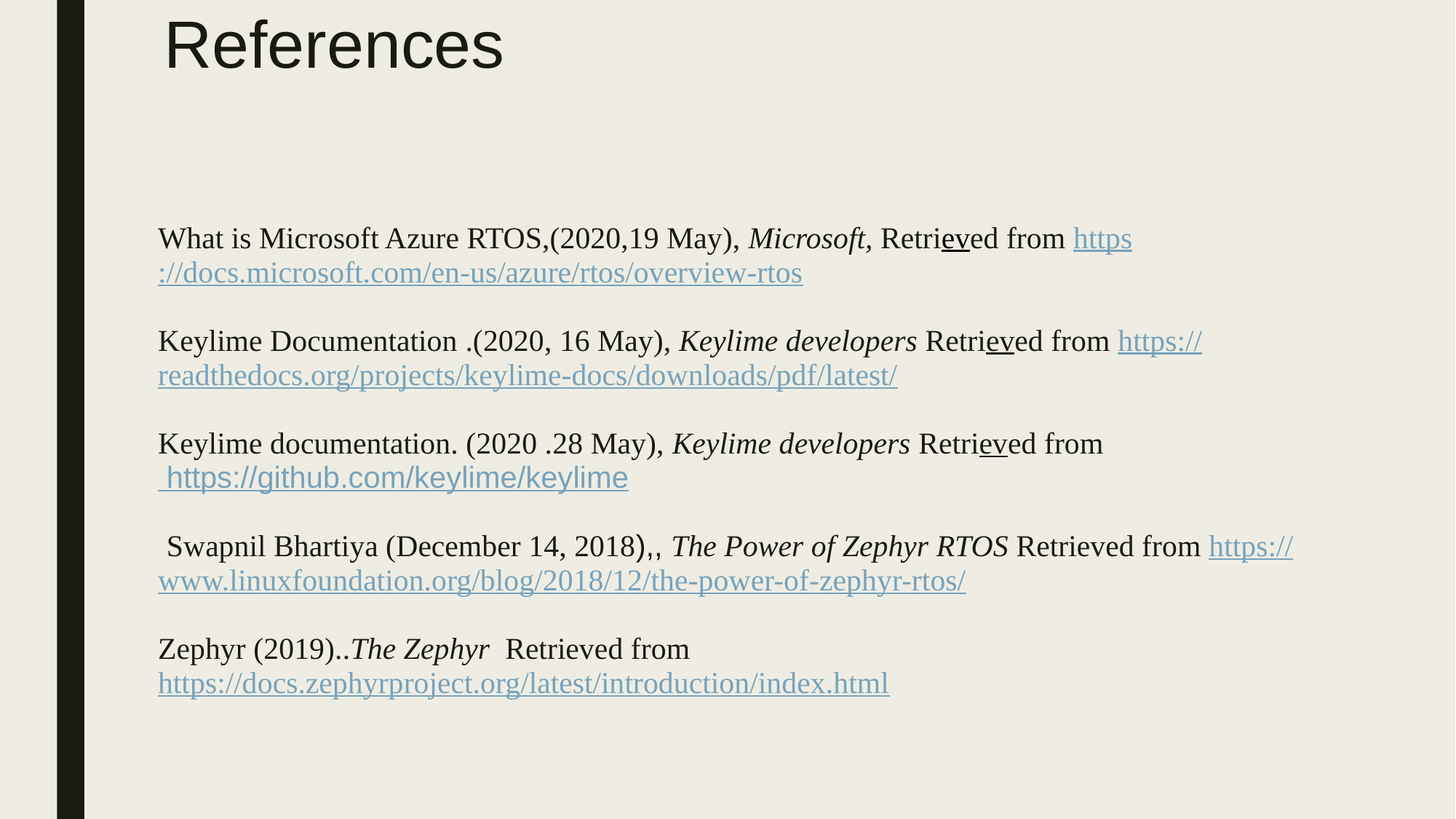

# References

What is Microsoft Azure RTOS,(2020,19 May), Microsoft, Retrieved from https://docs.microsoft.com/en-us/azure/rtos/overview-rtos

Keylime Documentation .(2020, 16 May), Keylime developers Retrieved from https://readthedocs.org/projects/keylime-docs/downloads/pdf/latest/

Keylime documentation. (2020 .28 May), Keylime developers Retrieved from
 https://github.com/keylime/keylime

 Swapnil Bhartiya (December 14, 2018),, The Power of Zephyr RTOS Retrieved from https://www.linuxfoundation.org/blog/2018/12/the-power-of-zephyr-rtos/

Zephyr (2019)..The Zephyr  Retrieved from
https://docs.zephyrproject.org/latest/introduction/index.html